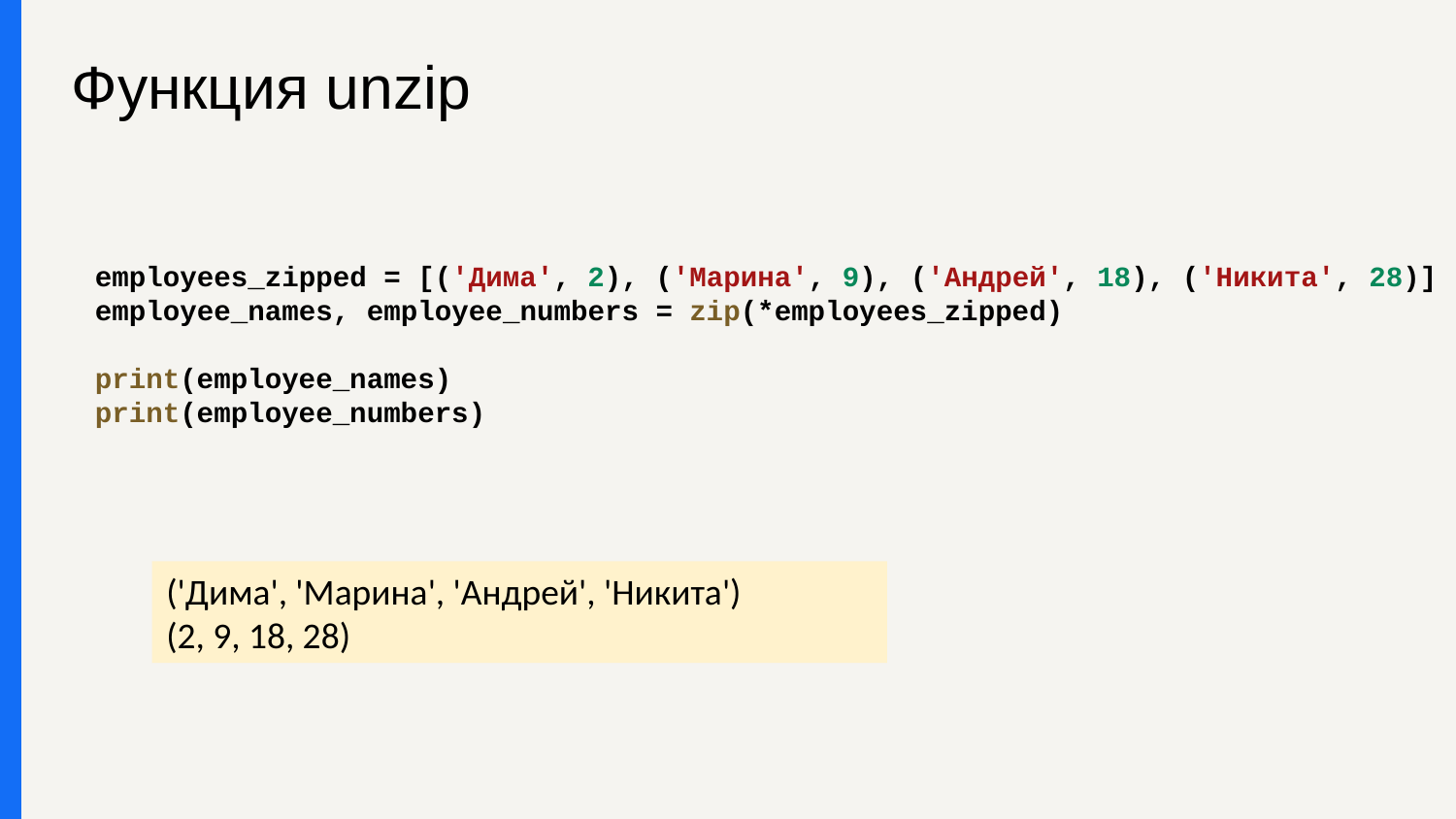

# Функция unzip

employees_zipped = [('Дима', 2), ('Марина', 9), ('Андрей', 18), ('Никита', 28)]
employee_names, employee_numbers = zip(*employees_zipped)
print(employee_names)
print(employee_numbers)

('Дима', 'Марина', 'Андрей', 'Никита')
(2, 9, 18, 28)